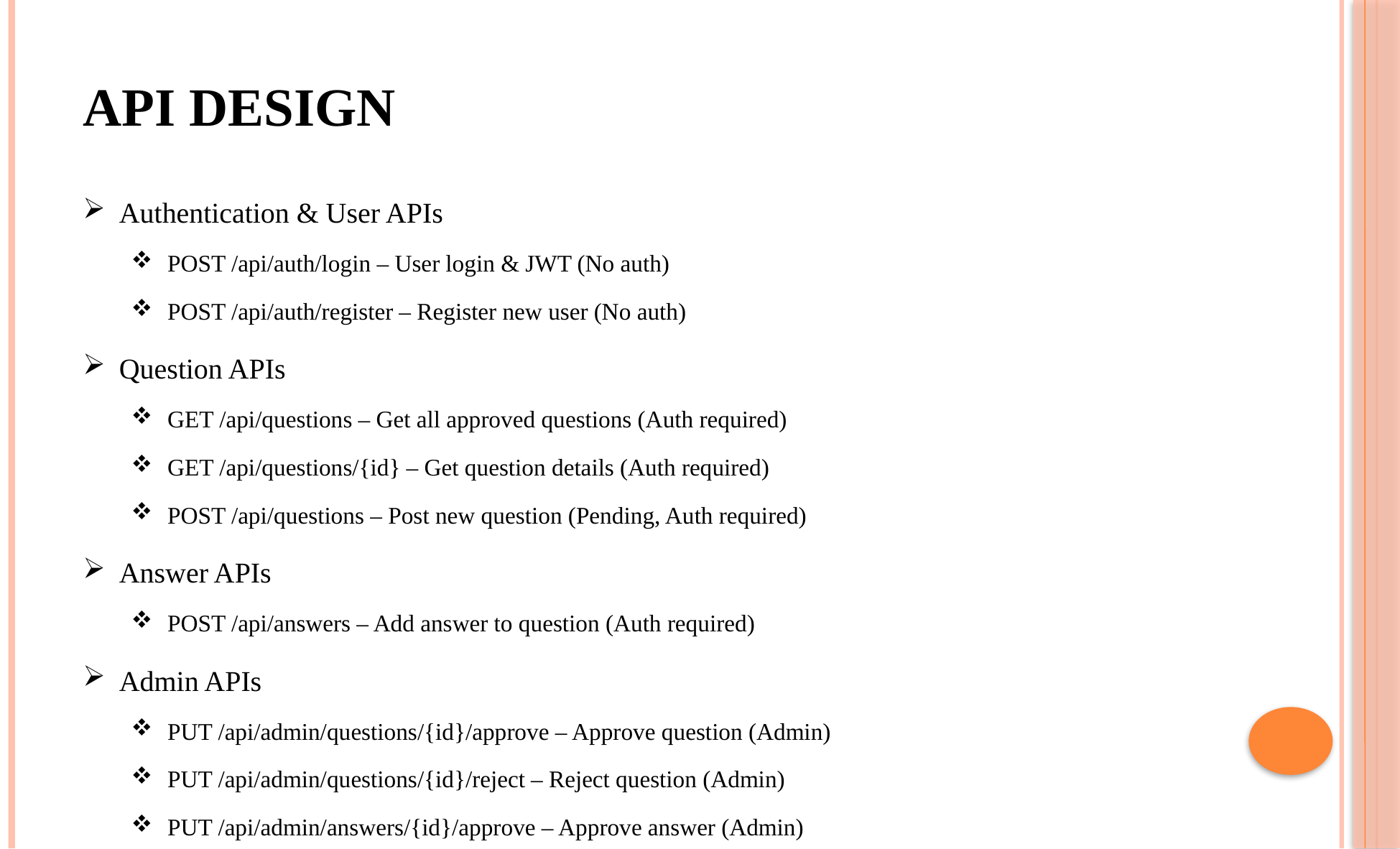

# API Design
Authentication & User APIs
POST /api/auth/login – User login & JWT (No auth)
POST /api/auth/register – Register new user (No auth)
Question APIs
GET /api/questions – Get all approved questions (Auth required)
GET /api/questions/{id} – Get question details (Auth required)
POST /api/questions – Post new question (Pending, Auth required)
Answer APIs
POST /api/answers – Add answer to question (Auth required)
Admin APIs
PUT /api/admin/questions/{id}/approve – Approve question (Admin)
PUT /api/admin/questions/{id}/reject – Reject question (Admin)
PUT /api/admin/answers/{id}/approve – Approve answer (Admin)